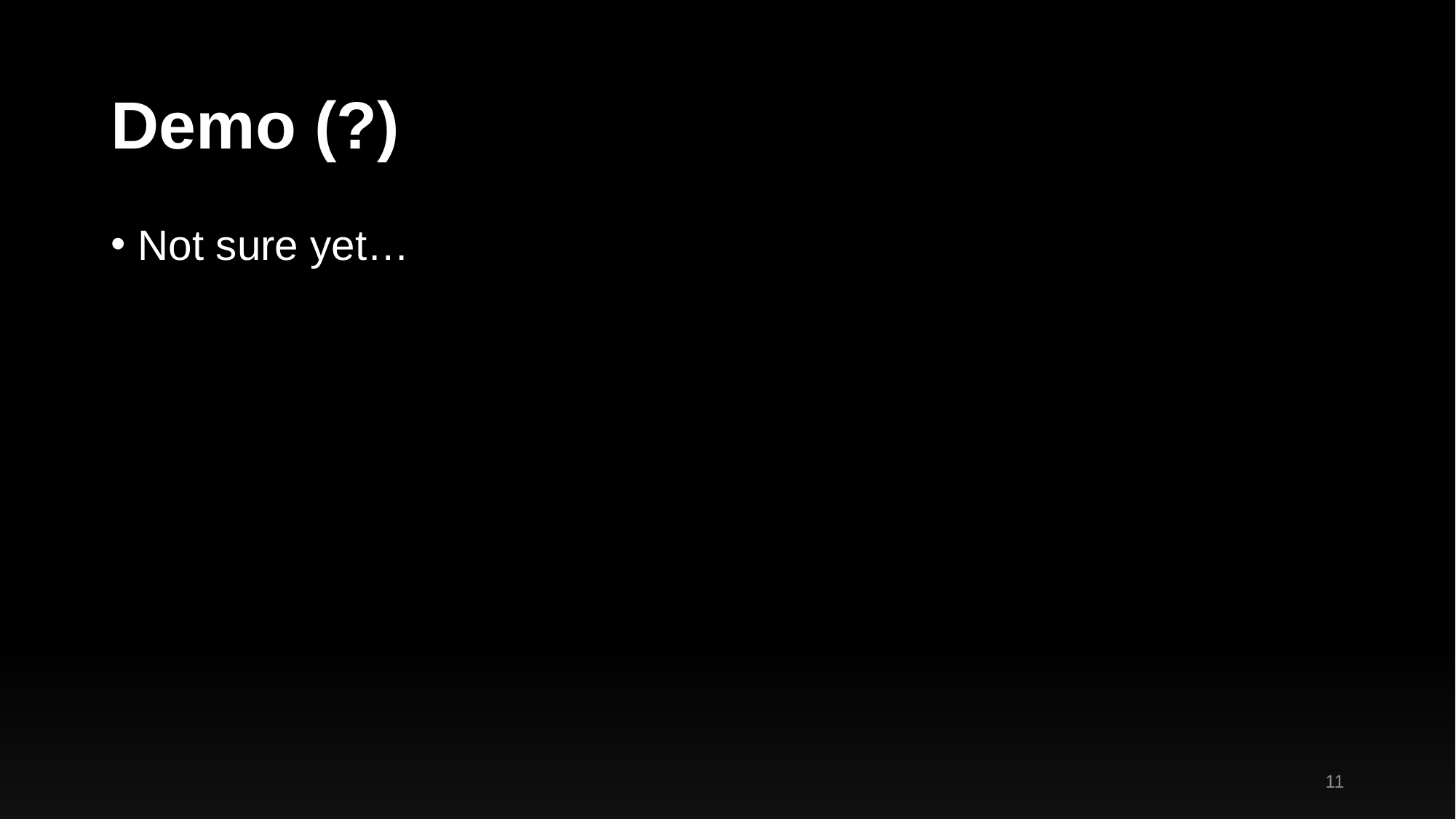

# Demo (?)
Not sure yet…
11